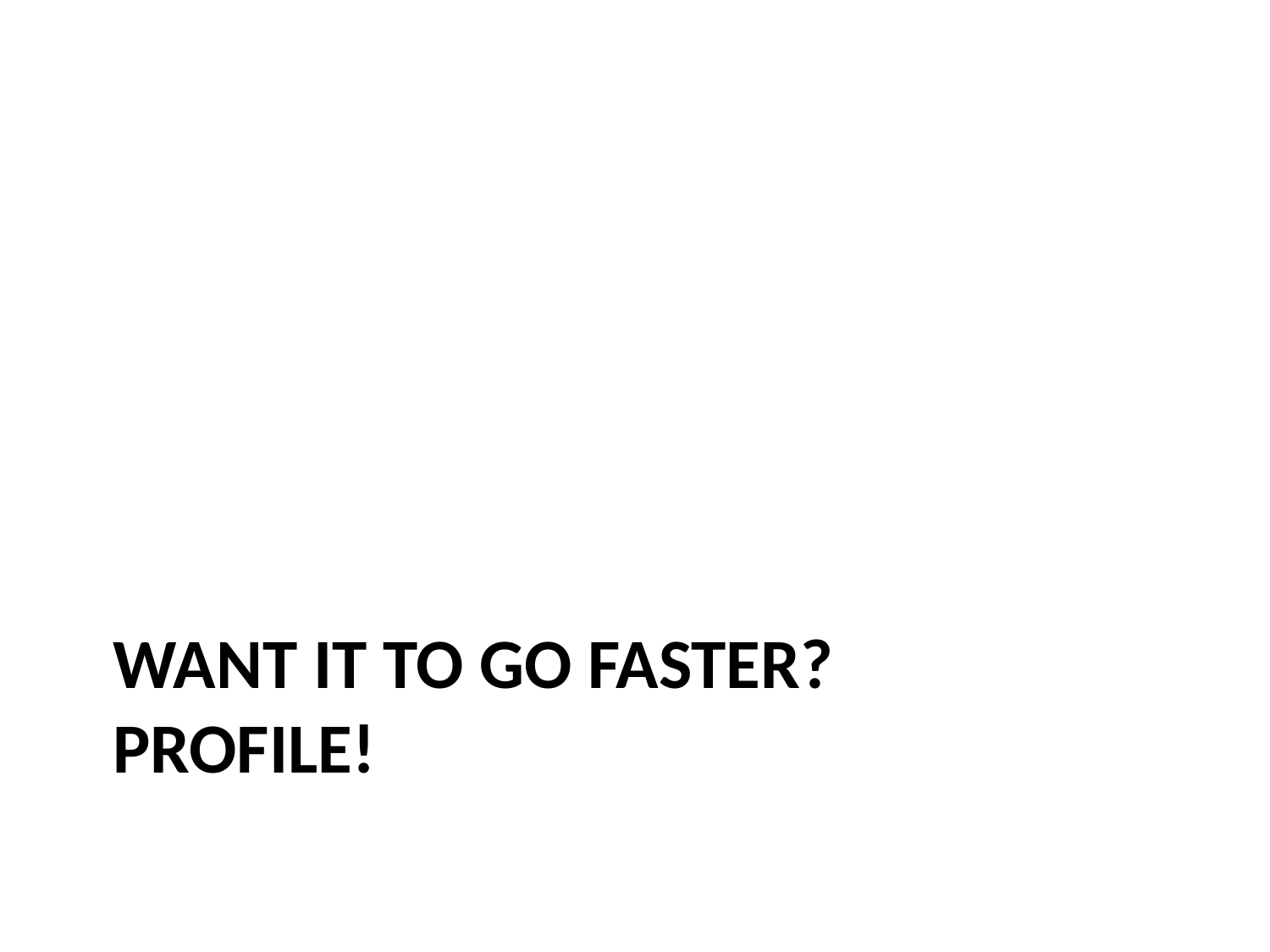

# WANT it TO go FASTER? Profile!